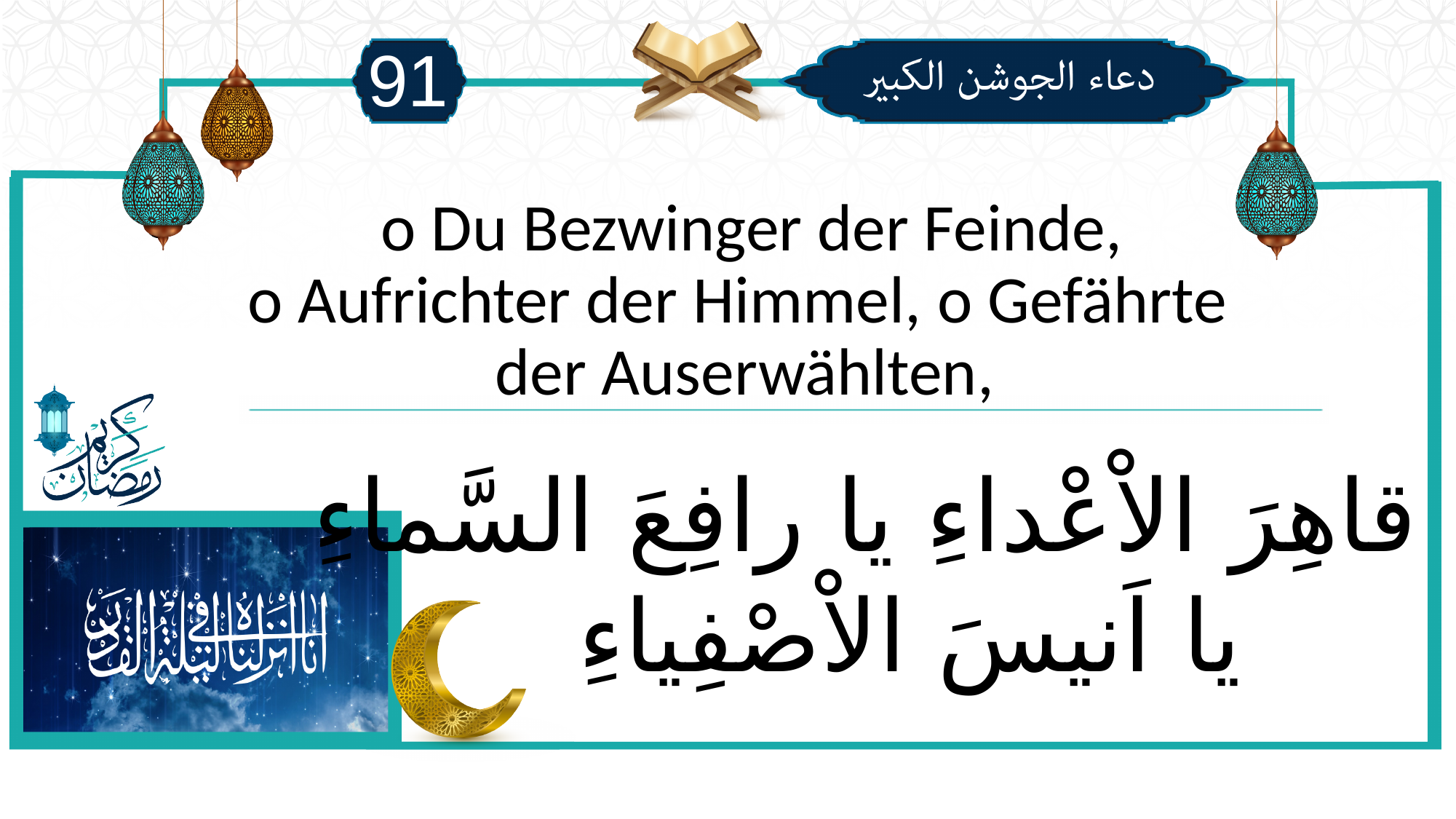

91
 o Du Bezwinger der Feinde,
o Aufrichter der Himmel, o Gefährte
der Auserwählten,
يا قاهِرَ الاْعْداءِ يا رافِعَ السَّماءِ
يا اَنيسَ الاْصْفِياءِ